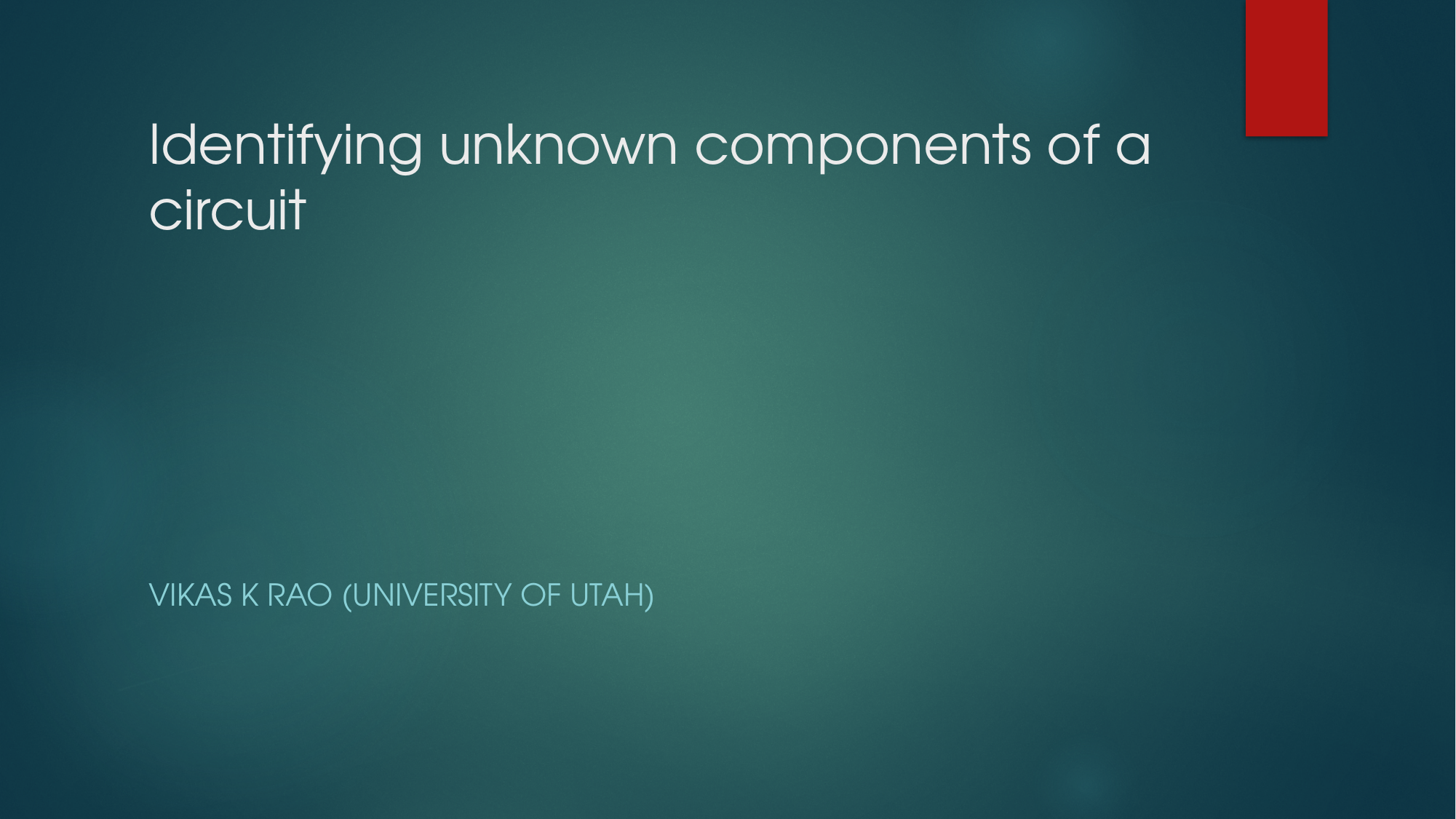

# Identifying unknown components of a circuit
Vikas K Rao (University of UTAH)